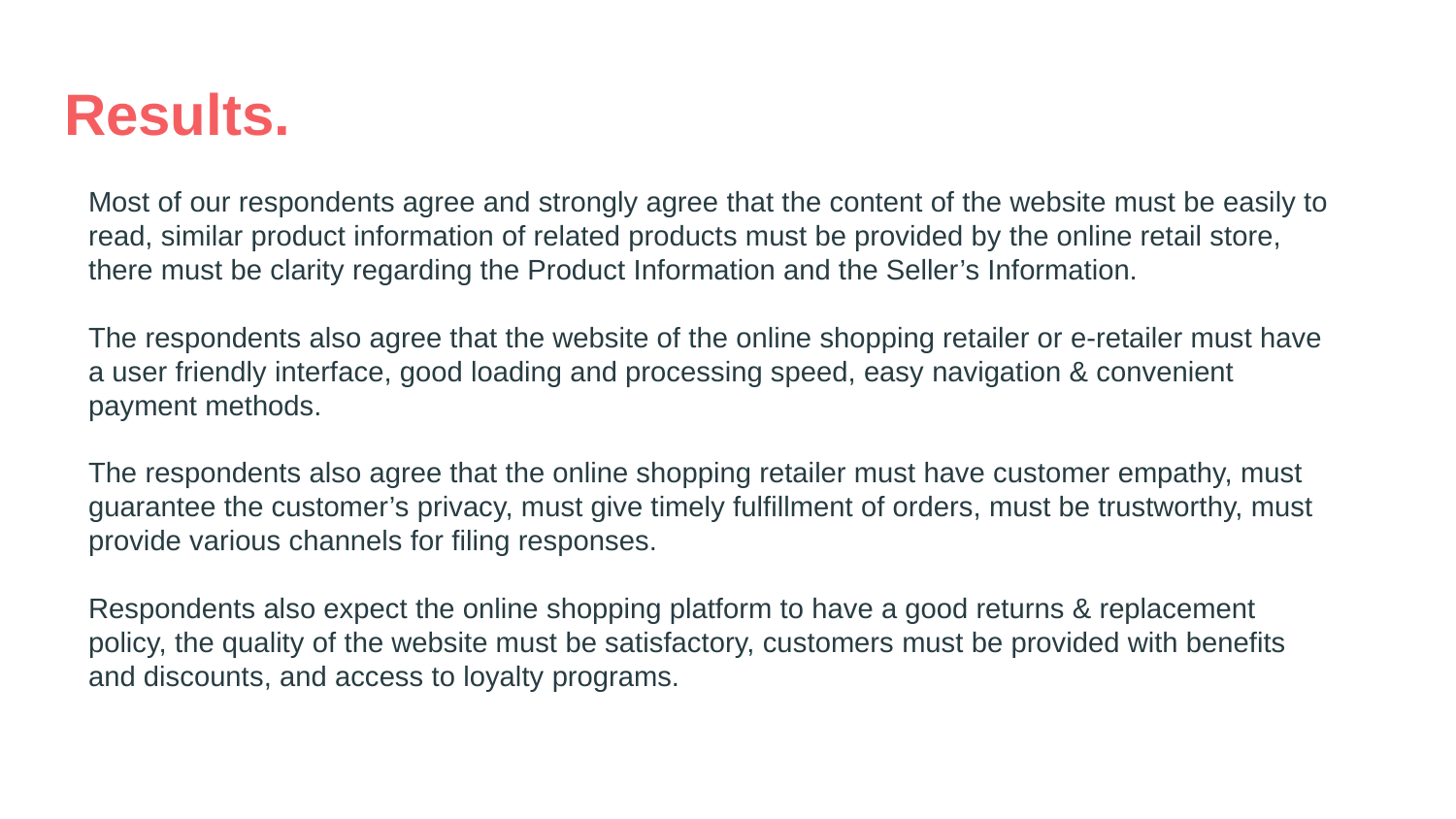

# Results.
Most of our respondents agree and strongly agree that the content of the website must be easily to read, similar product information of related products must be provided by the online retail store, there must be clarity regarding the Product Information and the Seller’s Information.

The respondents also agree that the website of the online shopping retailer or e-retailer must have a user friendly interface, good loading and processing speed, easy navigation & convenient payment methods.

The respondents also agree that the online shopping retailer must have customer empathy, must guarantee the customer’s privacy, must give timely fulfillment of orders, must be trustworthy, must provide various channels for filing responses.

Respondents also expect the online shopping platform to have a good returns & replacement policy, the quality of the website must be satisfactory, customers must be provided with benefits and discounts, and access to loyalty programs.